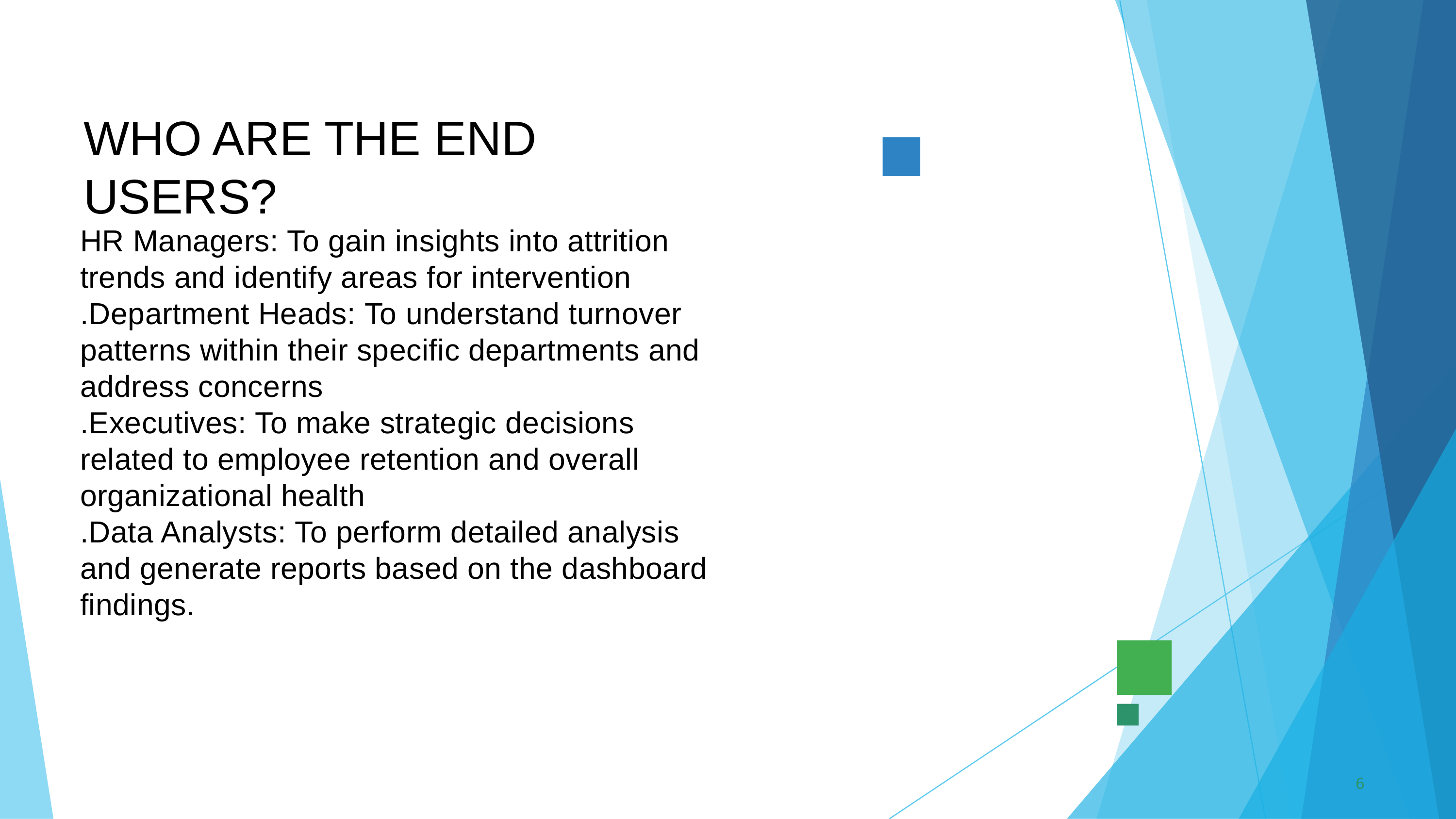

WHO ARE THE END USERS?

HR Managers: To gain insights into attrition trends and identify areas for intervention
.Department Heads: To understand turnover patterns within their specific departments and address concerns
.Executives: To make strategic decisions related to employee retention and overall organizational health
.Data Analysts: To perform detailed analysis and generate reports based on the dashboard findings.

6